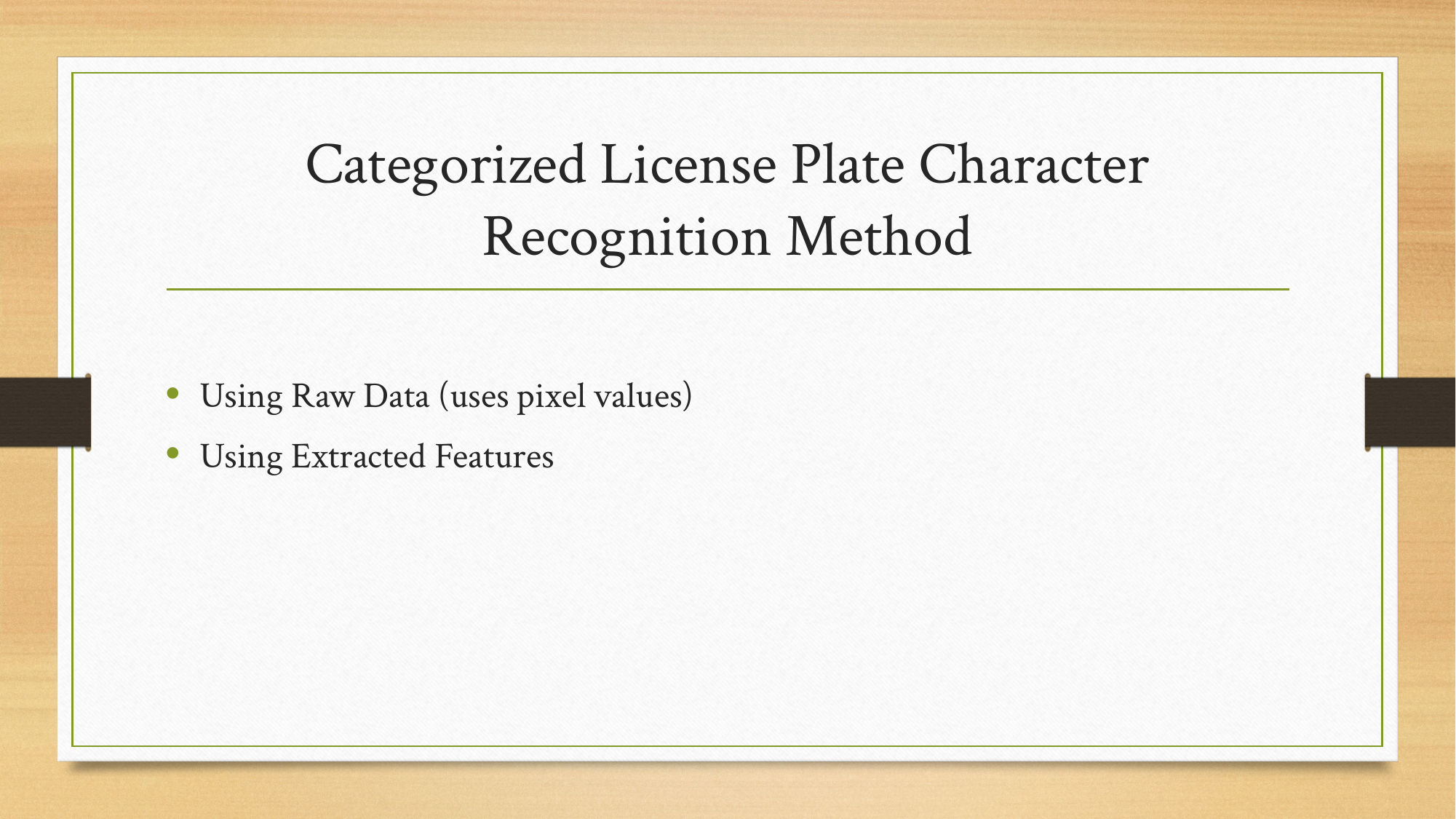

# Categorized License Plate Character Recognition Method

Using Raw Data (uses pixel values)
Using Extracted Features